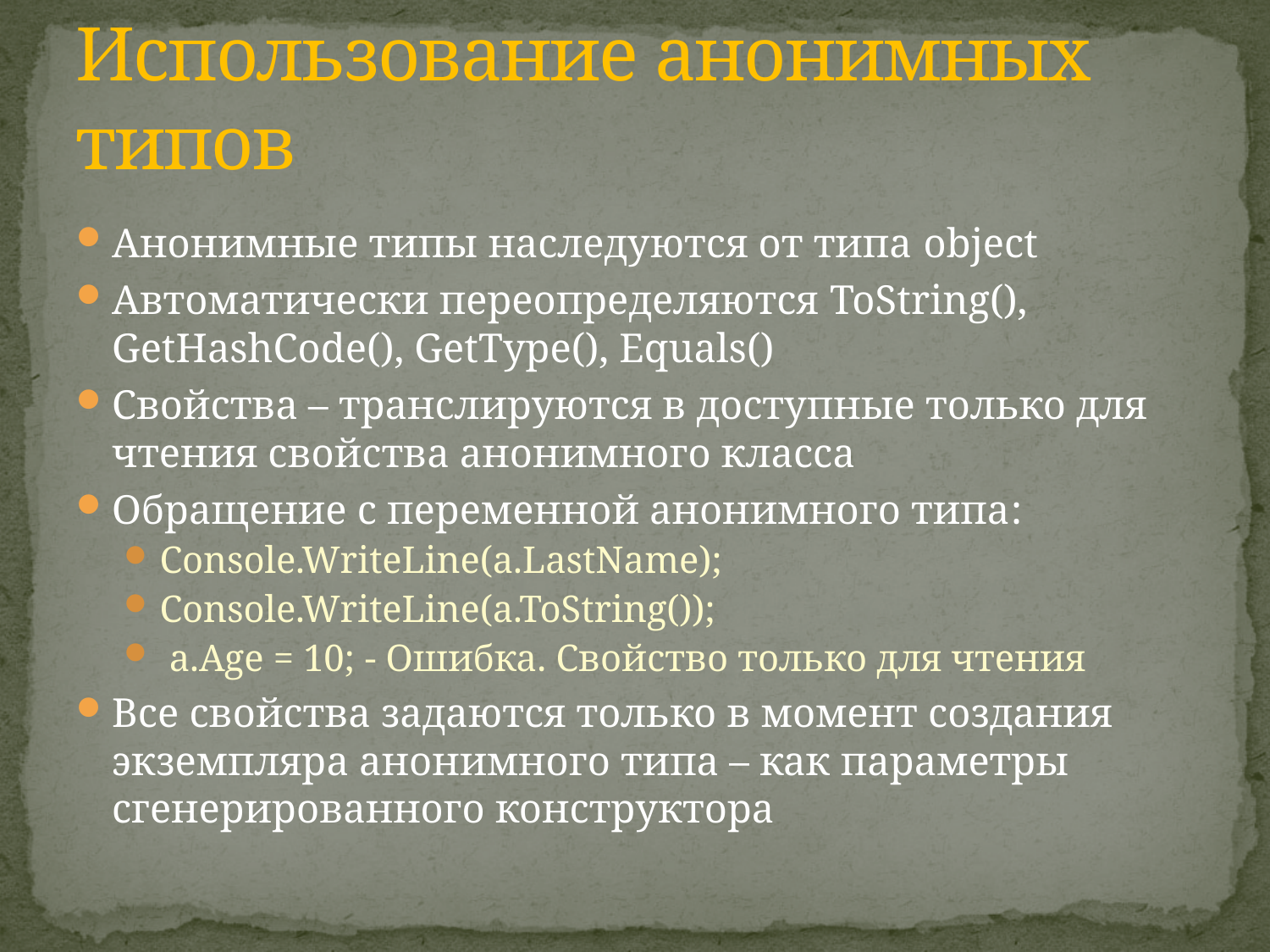

# Использование анонимных типов
Анонимные типы наследуются от типа object
Автоматически переопределяются ToString(), GetHashCode(), GetType(), Equals()
Свойства – транслируются в доступные только для чтения свойства анонимного класса
Обращение с переменной анонимного типа:
Console.WriteLine(a.LastName);
Console.WriteLine(a.ToString());
 a.Age = 10; - Ошибка. Свойство только для чтения
Все свойства задаются только в момент создания экземпляра анонимного типа – как параметры сгенерированного конструктора